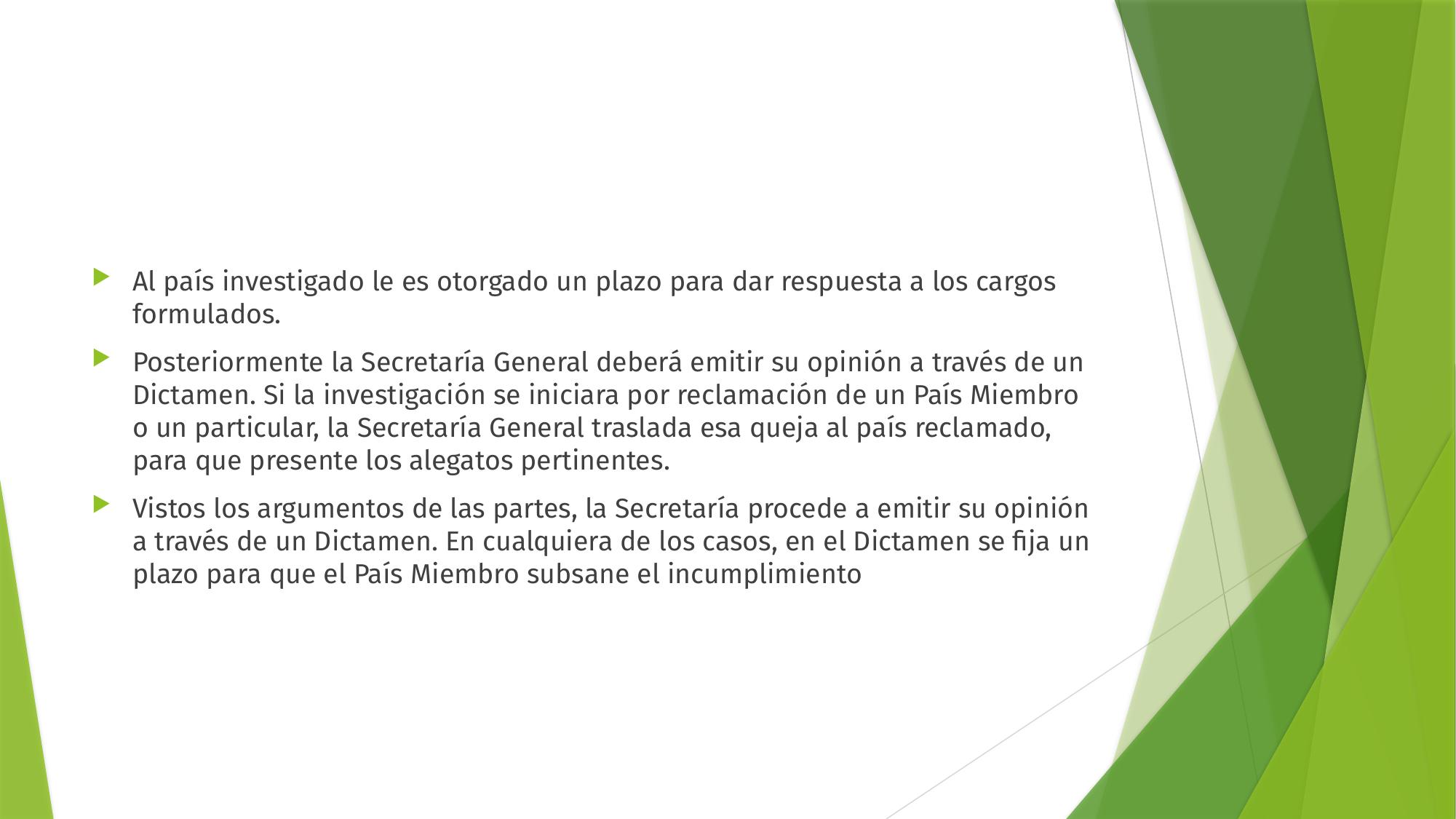

#
Al país investigado le es otorgado un plazo para dar respuesta a los cargos formulados.
Posteriormente la Secretaría General deberá emitir su opinión a través de un Dictamen. Si la investigación se iniciara por reclamación de un País Miembro o un particular, la Secretaría General traslada esa queja al país reclamado, para que presente los alegatos pertinentes.
Vistos los argumentos de las partes, la Secretaría procede a emitir su opinión a través de un Dictamen. En cualquiera de los casos, en el Dictamen se fija un plazo para que el País Miembro subsane el incumplimiento